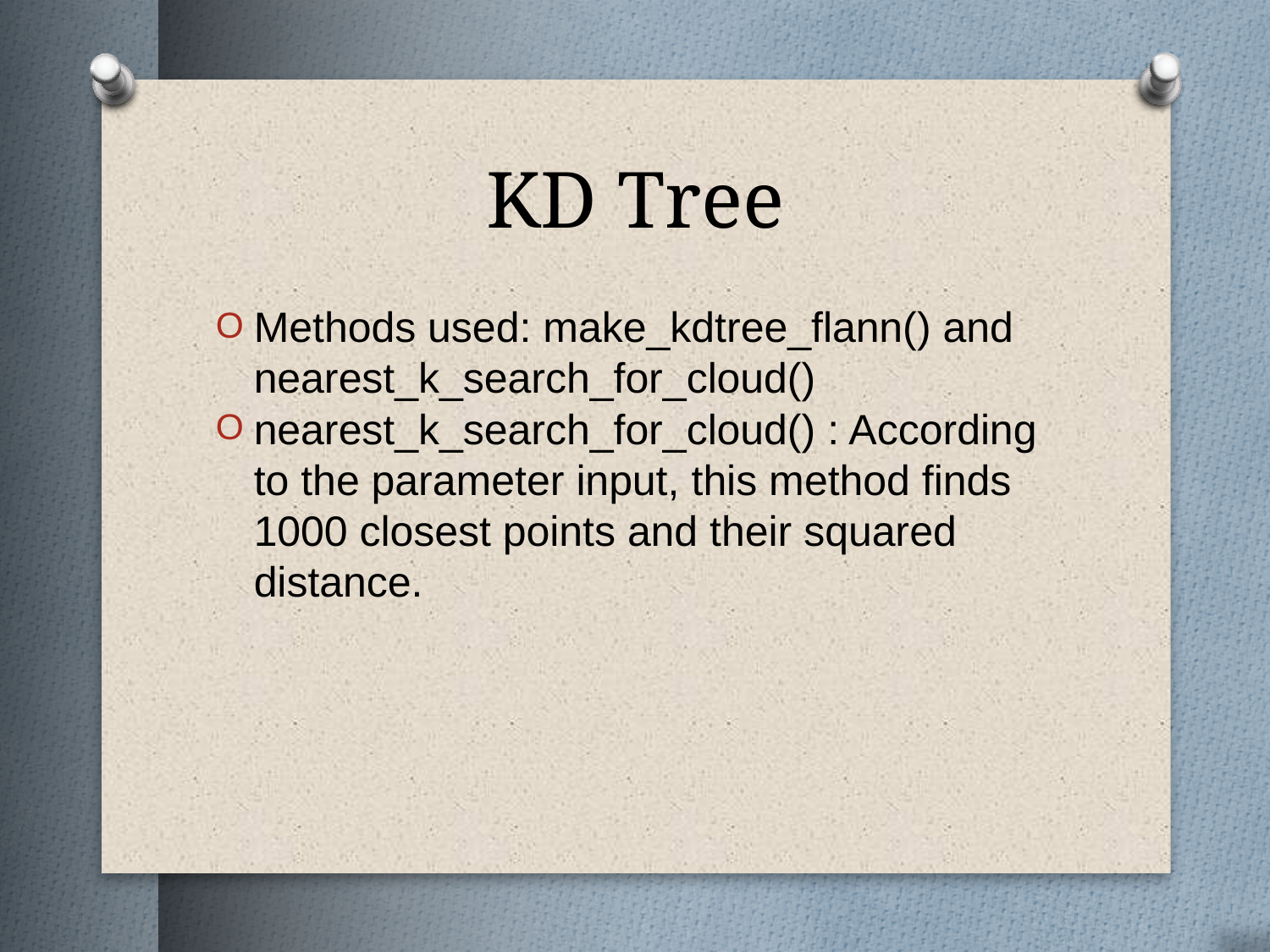

KD Tree
Methods used: make_kdtree_flann() and nearest_k_search_for_cloud()
nearest_k_search_for_cloud() : According to the parameter input, this method finds 1000 closest points and their squared distance.